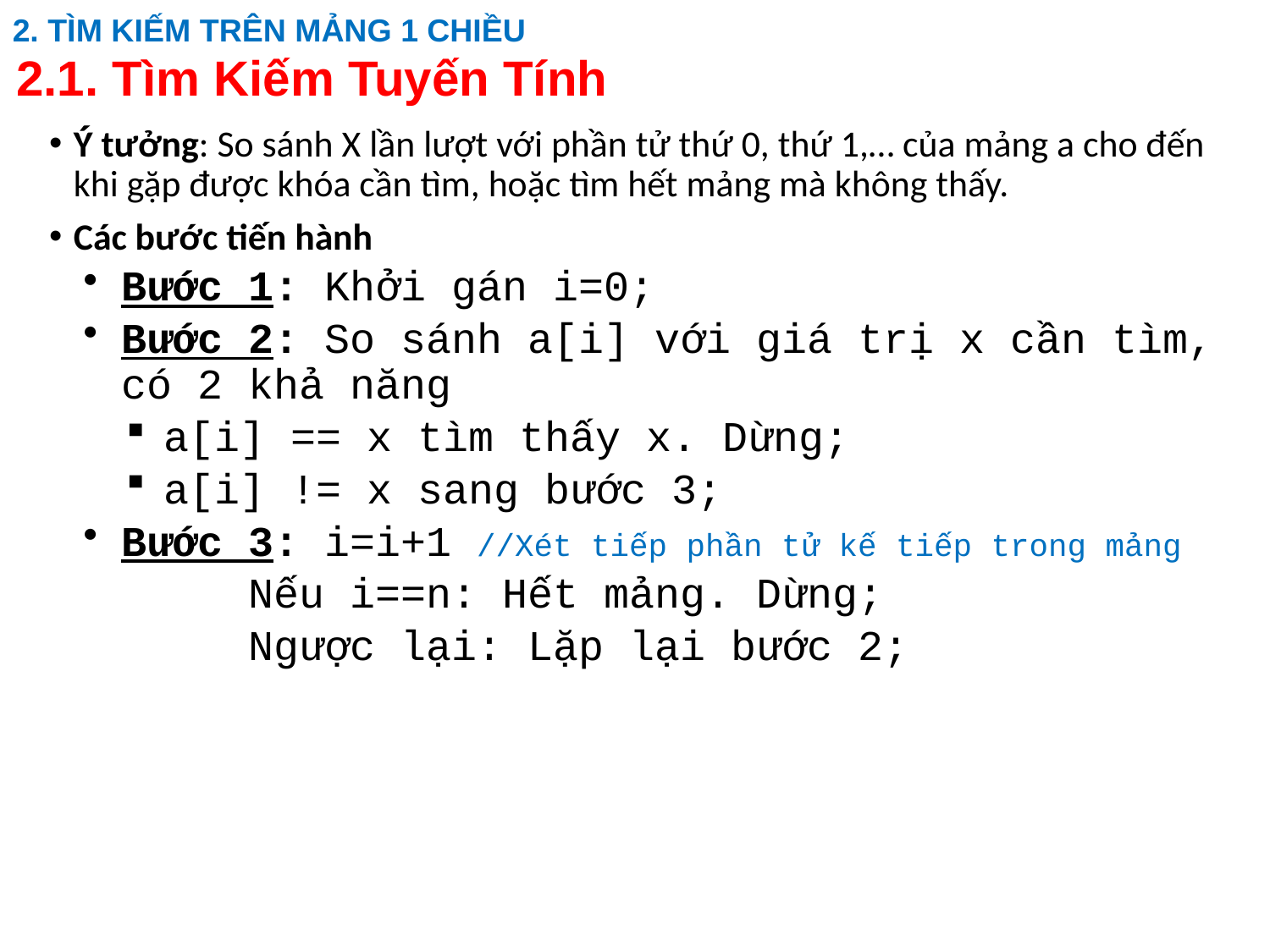

2. TÌM KIẾM TRÊN MẢNG 1 CHIỀU
# 2.1. Tìm Kiếm Tuyến Tính
Ý tưởng: So sánh X lần lượt với phần tử thứ 0, thứ 1,… của mảng a cho đến khi gặp được khóa cần tìm, hoặc tìm hết mảng mà không thấy.
Các bước tiến hành
Bước 1: Khởi gán i=0;
Bước 2: So sánh a[i] với giá trị x cần tìm, có 2 khả năng
a[i] == x tìm thấy x. Dừng;
a[i] != x sang bước 3;
Bước 3: i=i+1 //Xét tiếp phần tử kế tiếp trong mảng
	 	Nếu i==n: Hết mảng. Dừng;
	 	Ngược lại: Lặp lại bước 2;